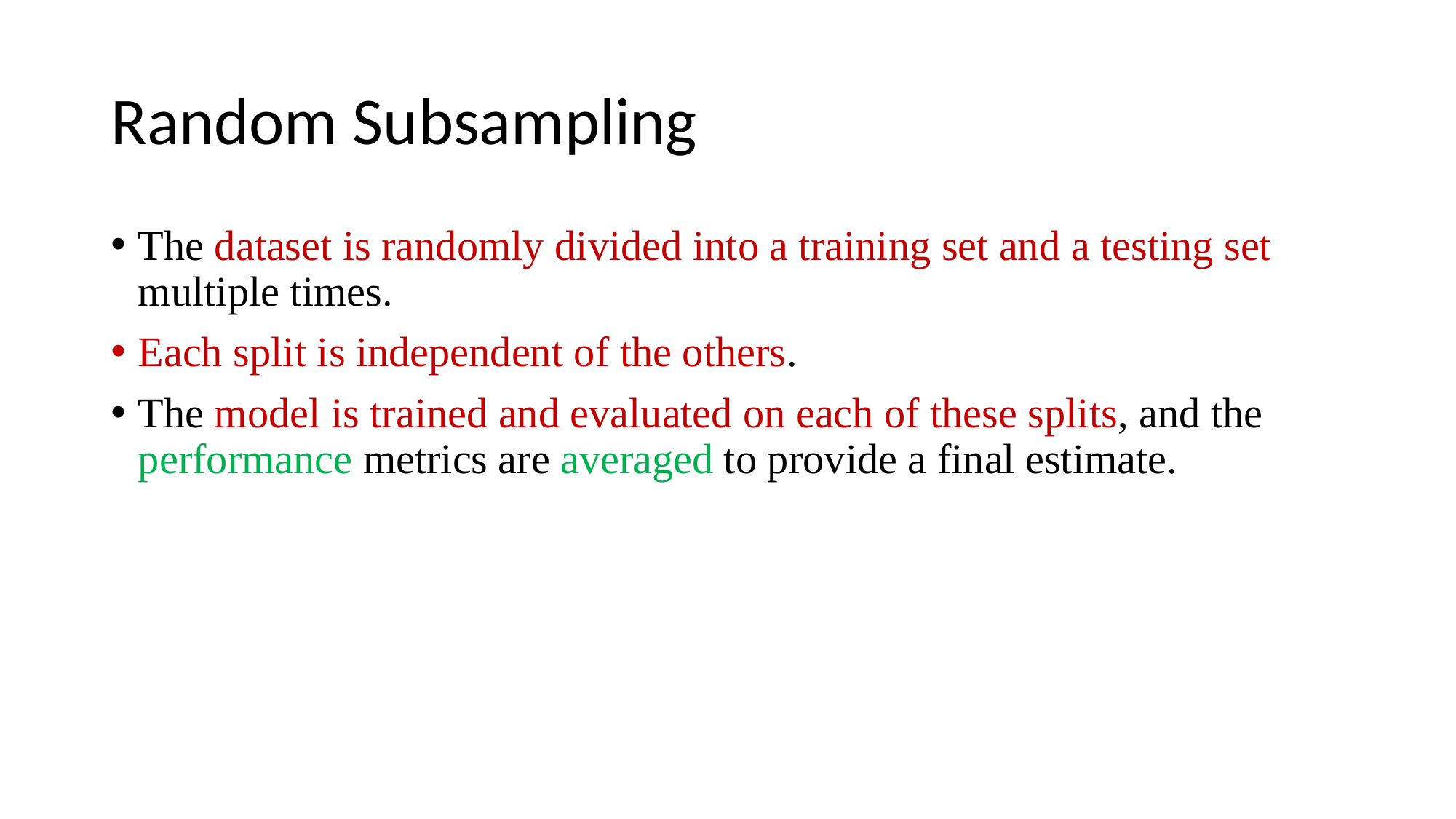

# Random Subsampling
The dataset is randomly divided into a training set and a testing set multiple times.
Each split is independent of the others.
The model is trained and evaluated on each of these splits, and the performance metrics are averaged to provide a final estimate.